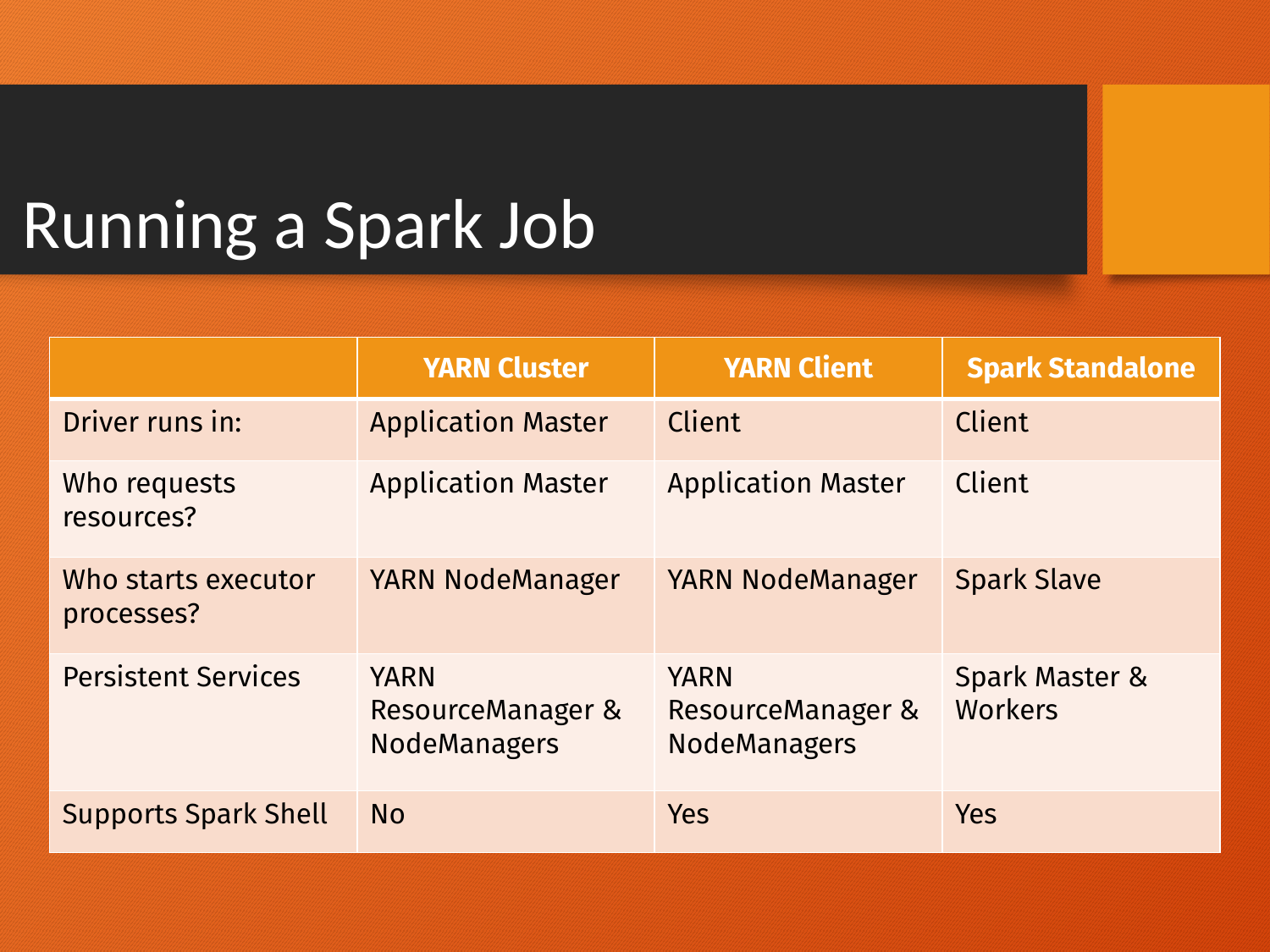

Running a Spark Job
|  | YARN Cluster | YARN Client | Spark Standalone |
| --- | --- | --- | --- |
| Driver runs in: | Application Master | Client | Client |
| Who requests resources? | Application Master | Application Master | Client |
| Who starts executor processes? | YARN NodeManager | YARN NodeManager | Spark Slave |
| Persistent Services | YARN ResourceManager & NodeManagers | YARN ResourceManager & NodeManagers | Spark Master & Workers |
| Supports Spark Shell | No | Yes | Yes |